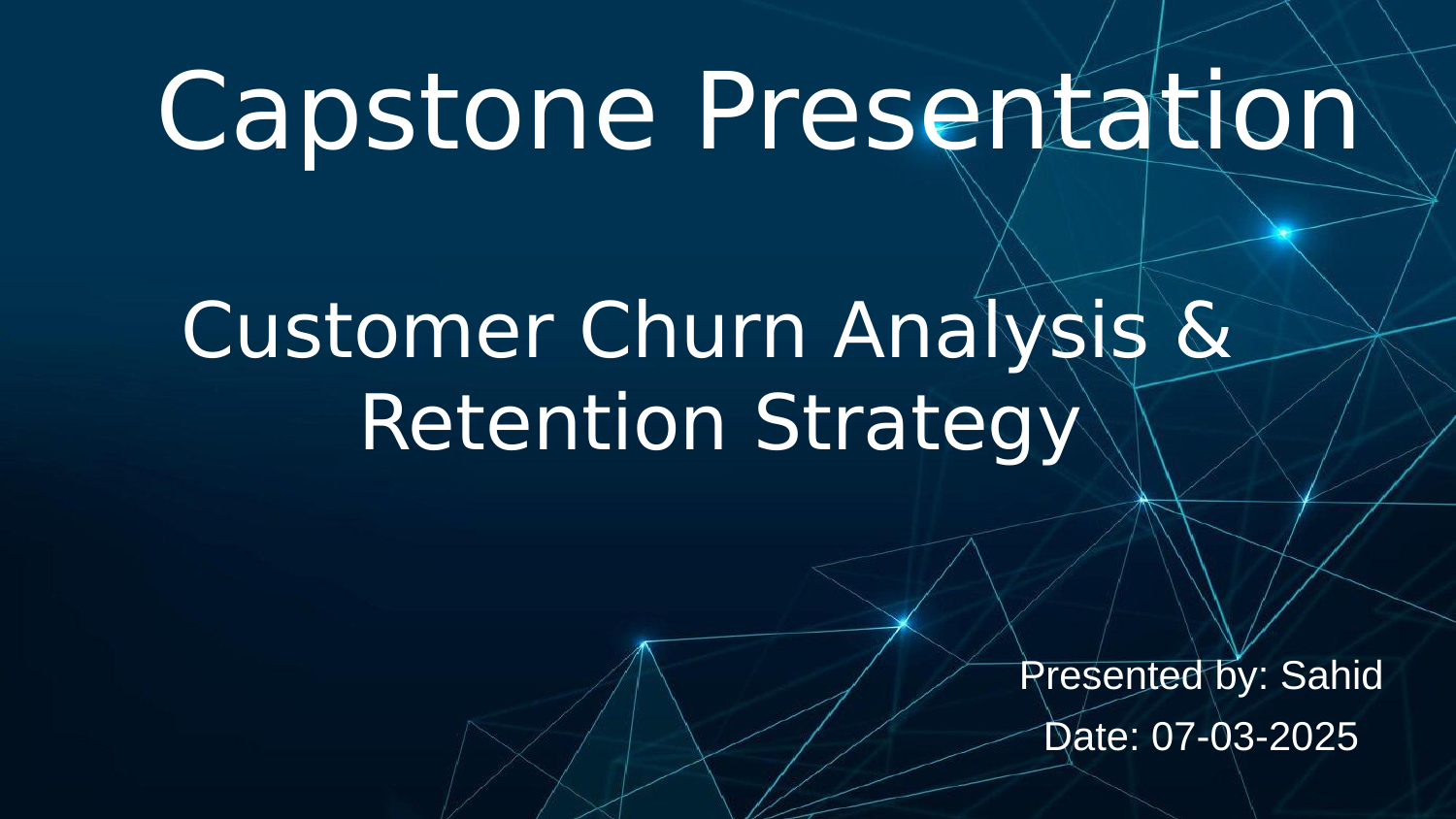

Capstone Presentation
  Customer Churn Analysis &    Retention Strategy

Presented by: Sahid
Date: 07-03-2025